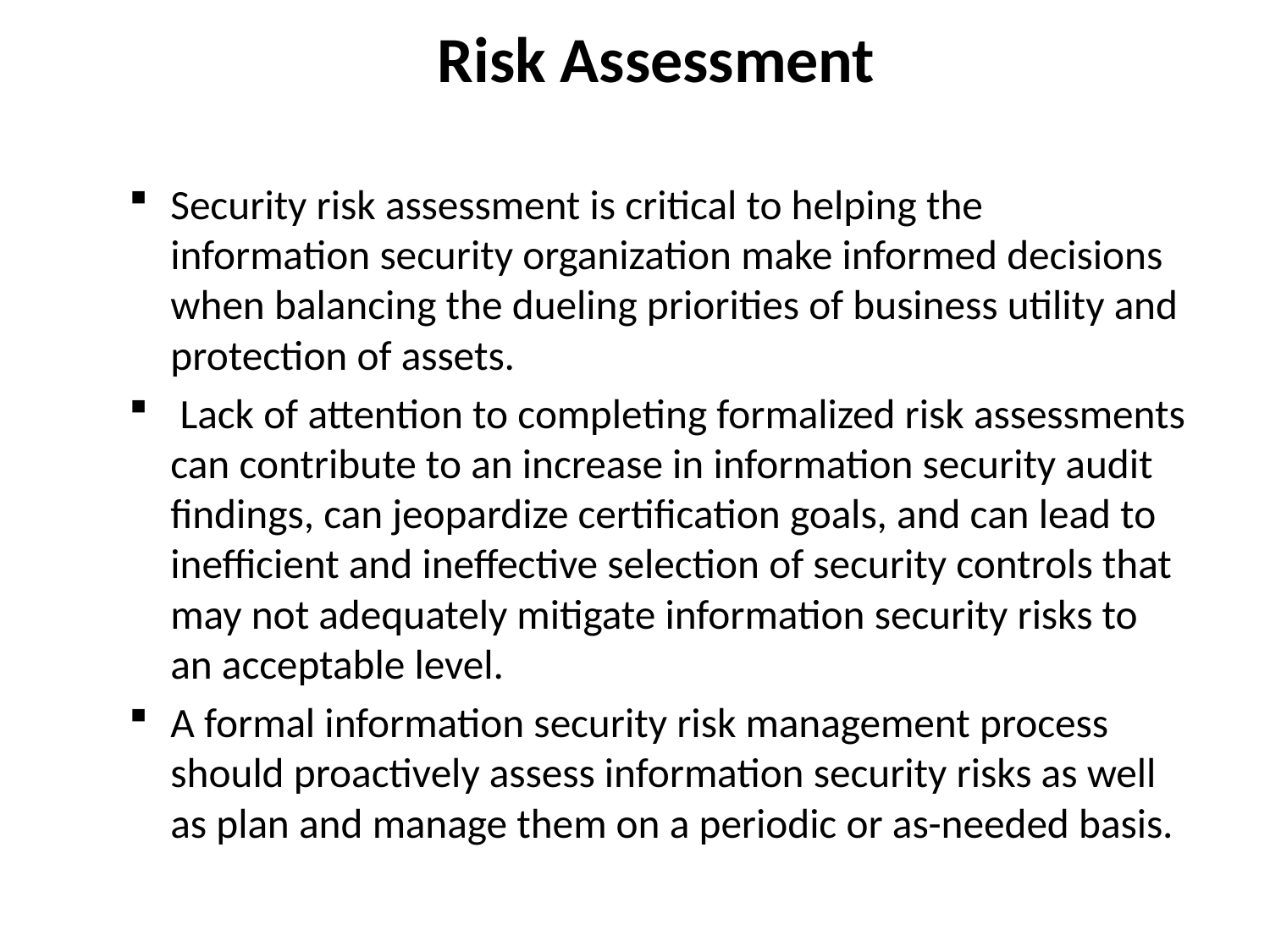

# Risk Assessment
Security risk assessment is critical to helping the information security organization make informed decisions when balancing the dueling priorities of business utility and protection of assets.
 Lack of attention to completing formalized risk assessments can contribute to an increase in information security audit findings, can jeopardize certification goals, and can lead to inefficient and ineffective selection of security controls that may not adequately mitigate information security risks to an acceptable level.
A formal information security risk management process should proactively assess information security risks as well as plan and manage them on a periodic or as-needed basis.